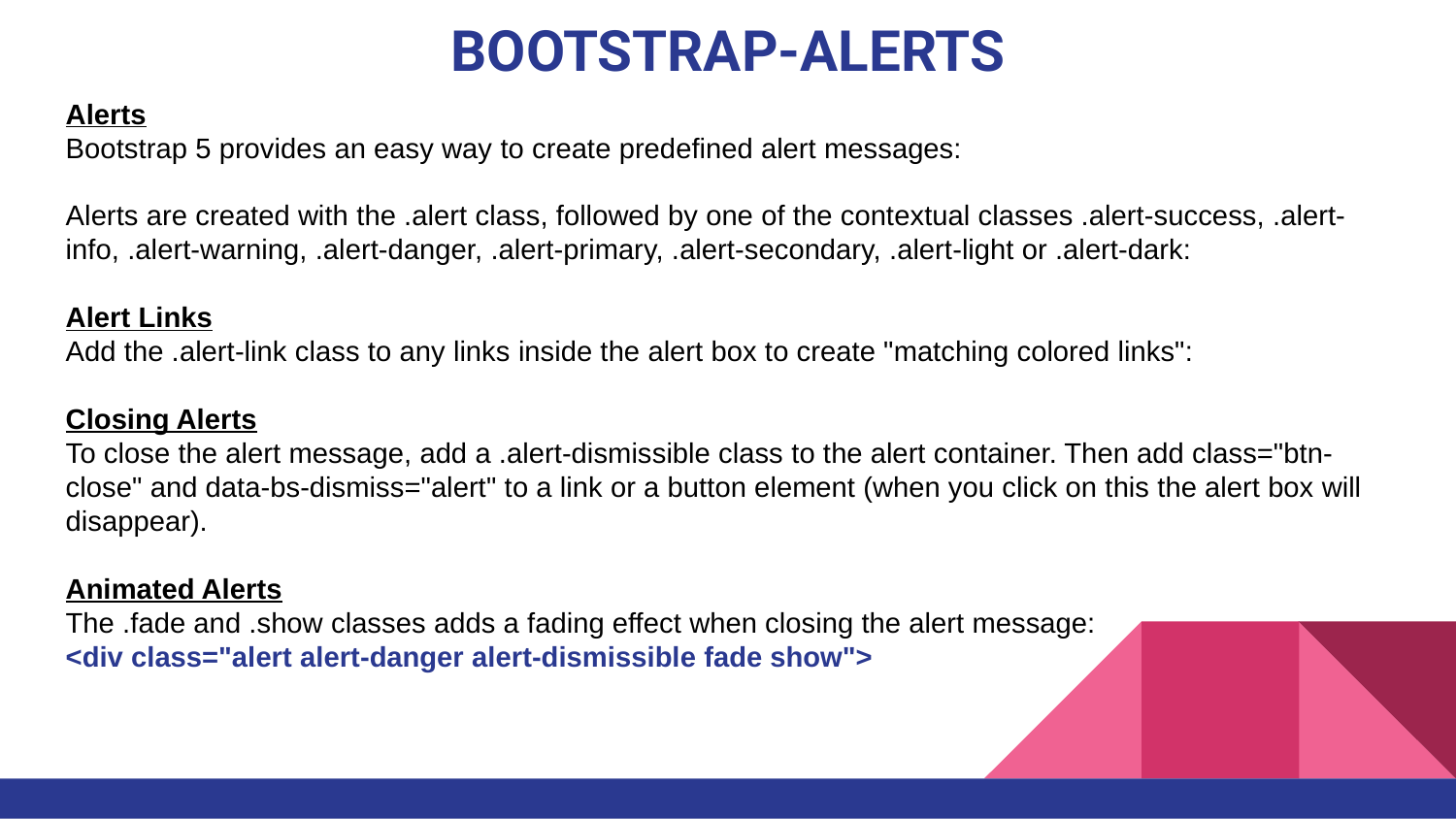

# BOOTSTRAP-ALERTS
Alerts
Bootstrap 5 provides an easy way to create predefined alert messages:

Alerts are created with the .alert class, followed by one of the contextual classes .alert-success, .alert-info, .alert-warning, .alert-danger, .alert-primary, .alert-secondary, .alert-light or .alert-dark:

Alert Links
Add the .alert-link class to any links inside the alert box to create "matching colored links":

Closing Alerts
To close the alert message, add a .alert-dismissible class to the alert container. Then add class="btn-close" and data-bs-dismiss="alert" to a link or a button element (when you click on this the alert box will disappear).

Animated Alerts
The .fade and .show classes adds a fading effect when closing the alert message:
<div class="alert alert-danger alert-dismissible fade show">